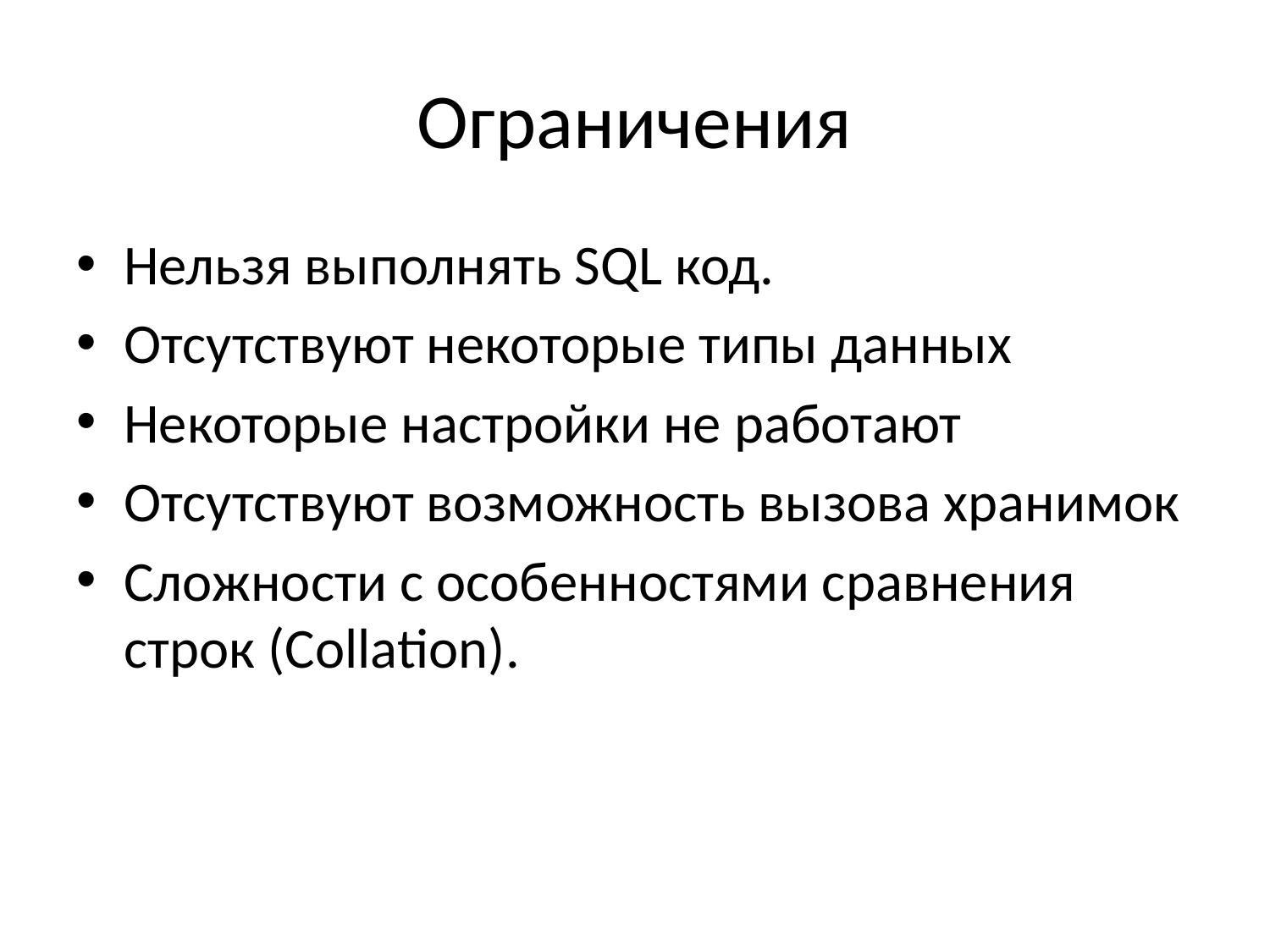

# Ограничения
Нельзя выполнять SQL код.
Отсутствуют некоторые типы данных
Некоторые настройки не работают
Отсутствуют возможность вызова хранимок
Сложности с особенностями сравнения строк (Collation).